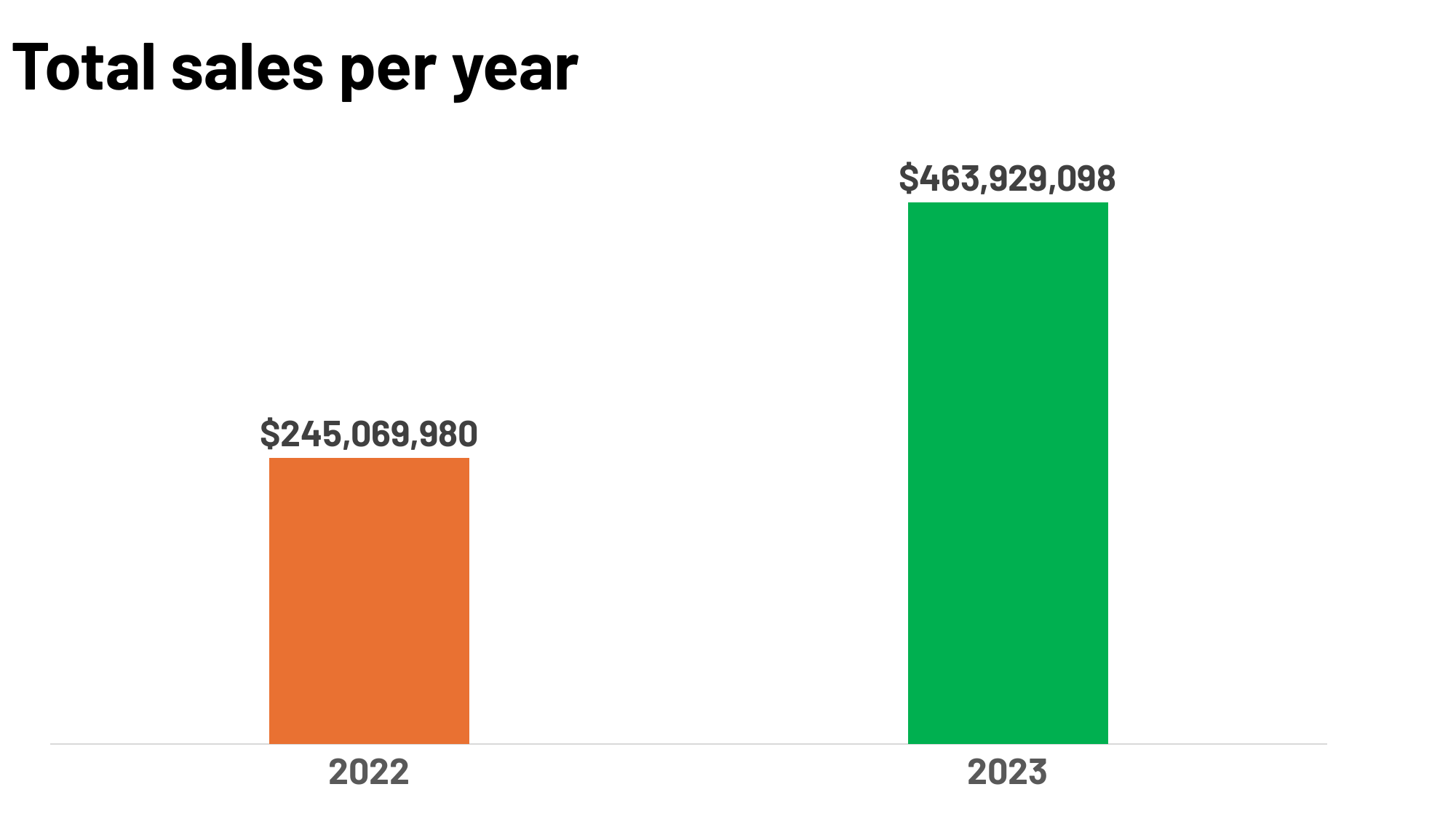

# Total sales per year

### Chart

| Category | Total |
|---|---|
| 2022 | 245069980.0 |
| 2023 | 463929098.0 |